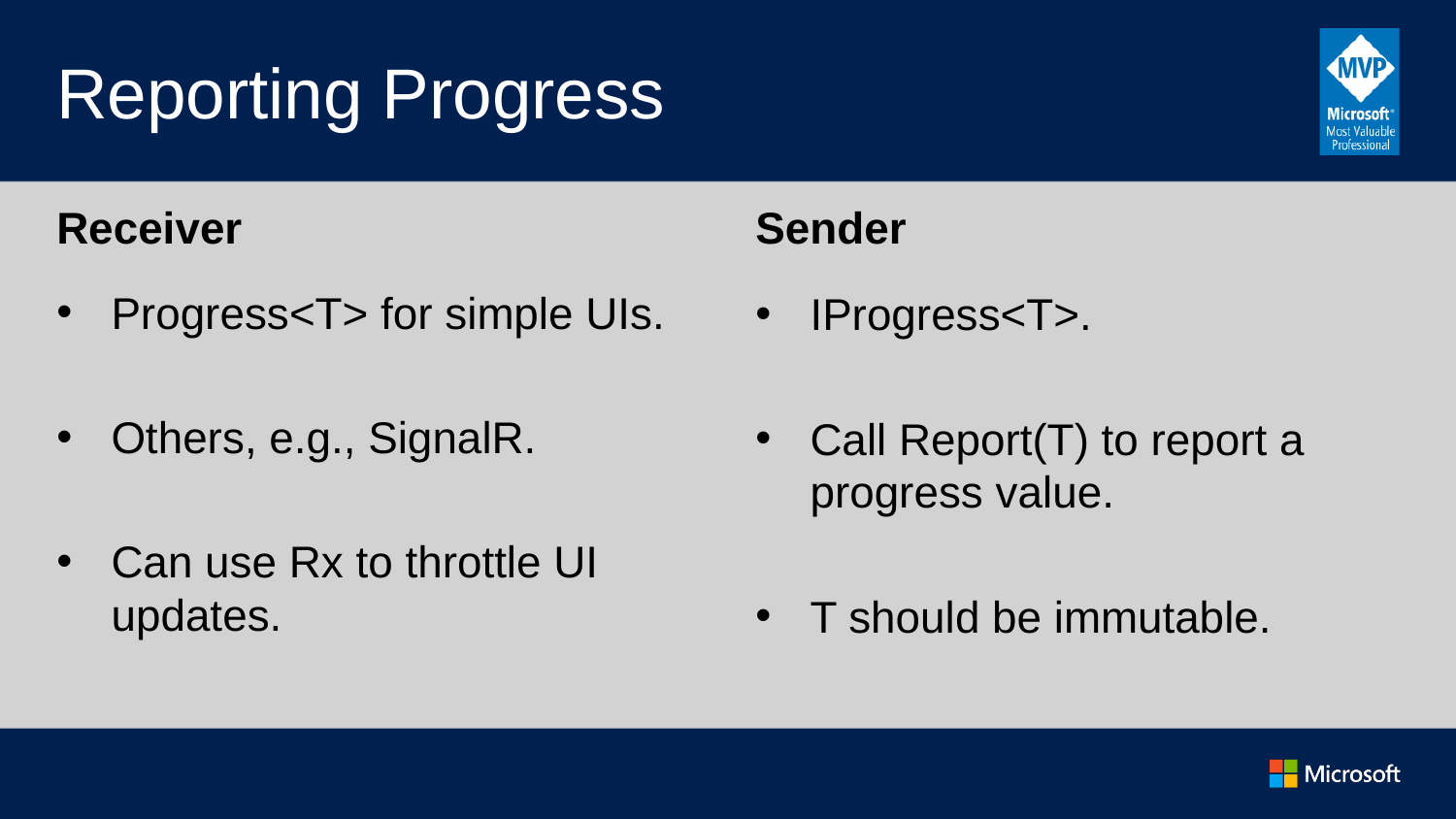

# Reporting Progress
Receiver
Sender
Progress<T> for simple UIs.

Others, e.g., SignalR.

Can use Rx to throttle UI updates.
IProgress<T>.

Call Report(T) to report a progress value.

T should be immutable.